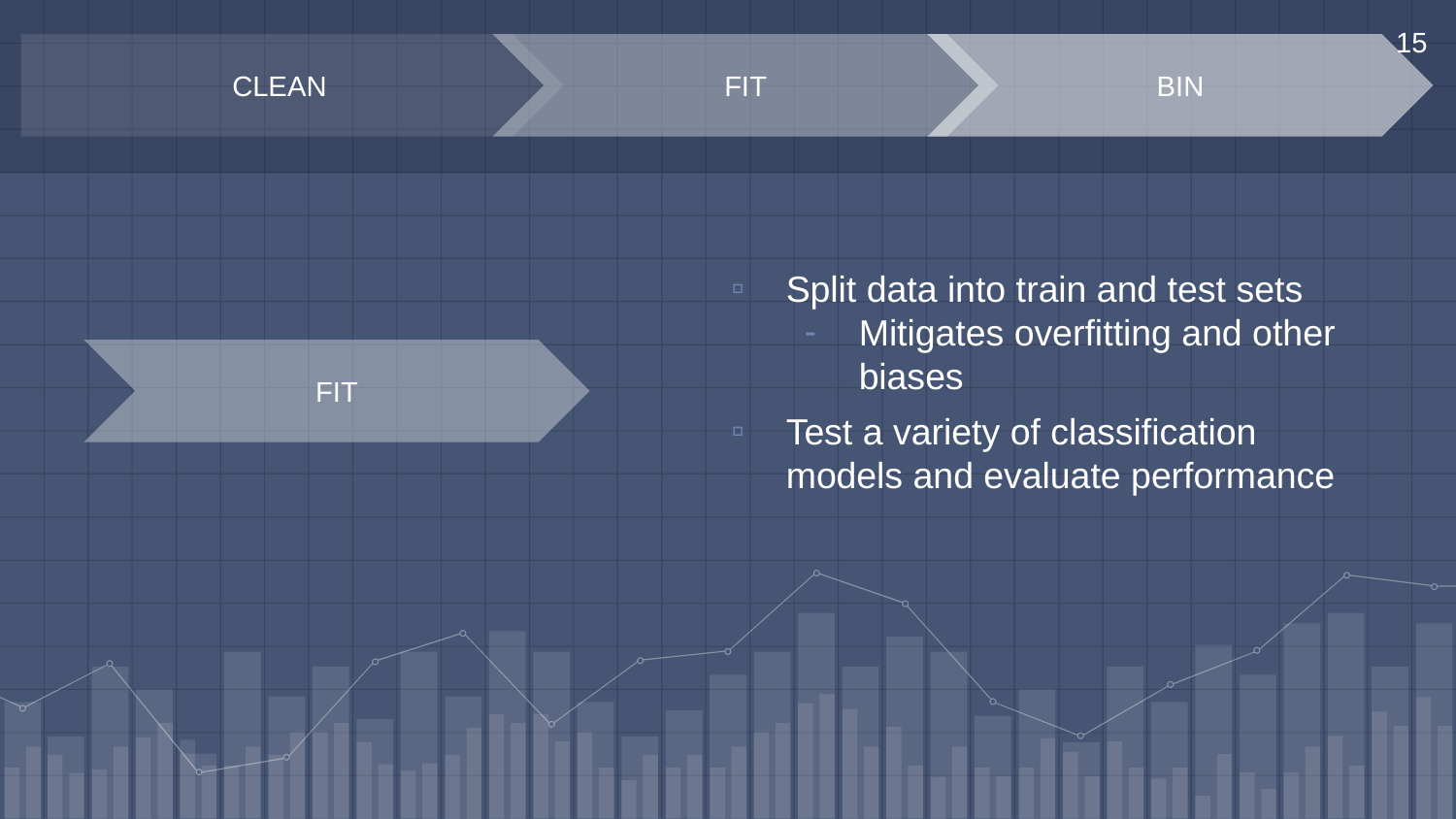

15
FIT
BIN
CLEAN
Split data into train and test sets
Mitigates overfitting and other biases
Test a variety of classification models and evaluate performance

FIT